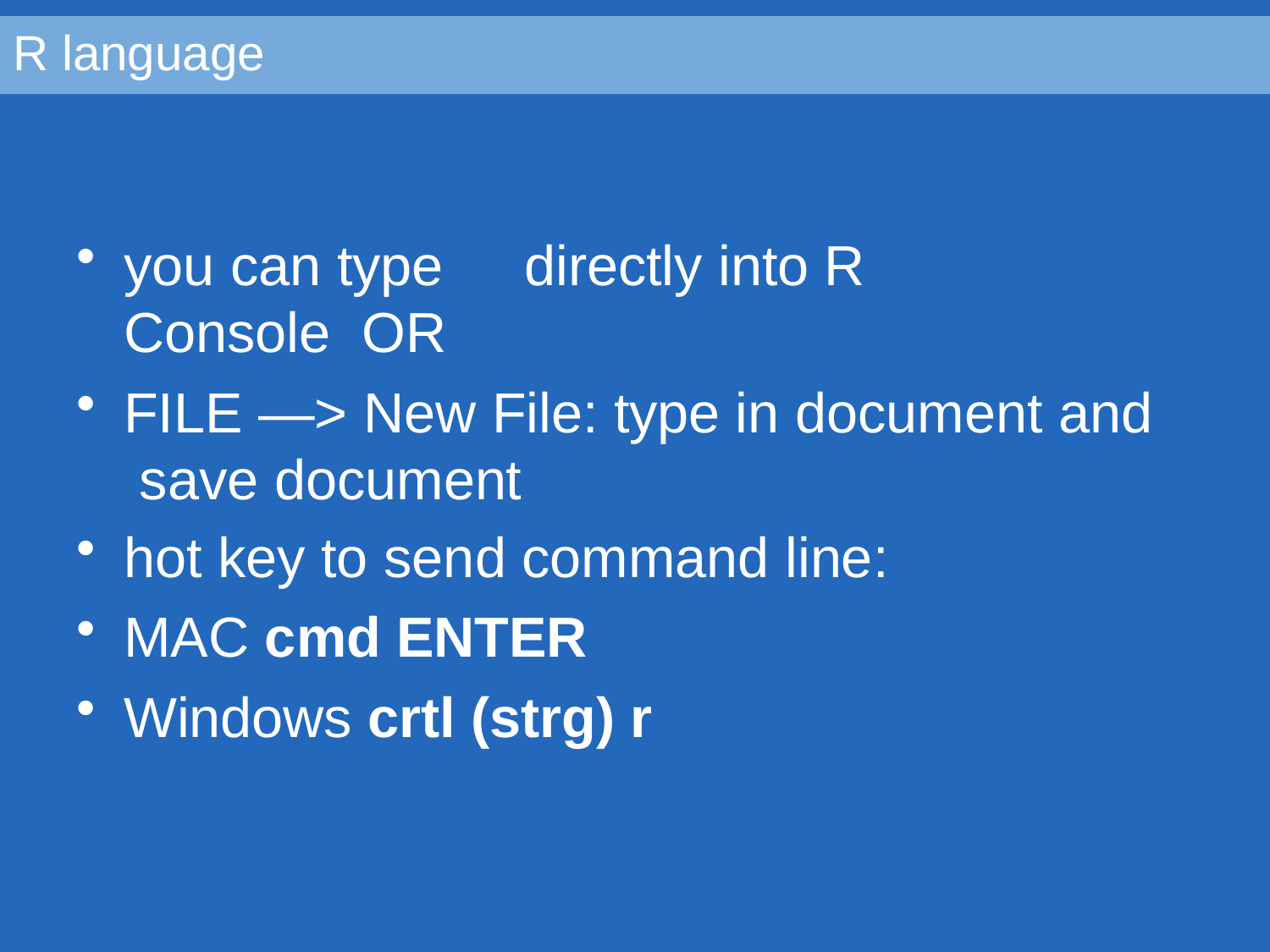

# R language
you can type	directly into R Console  OR
FILE —> New File: type in document and  save document
hot key to send command line:
MAC cmd ENTER
Windows crtl (strg) r